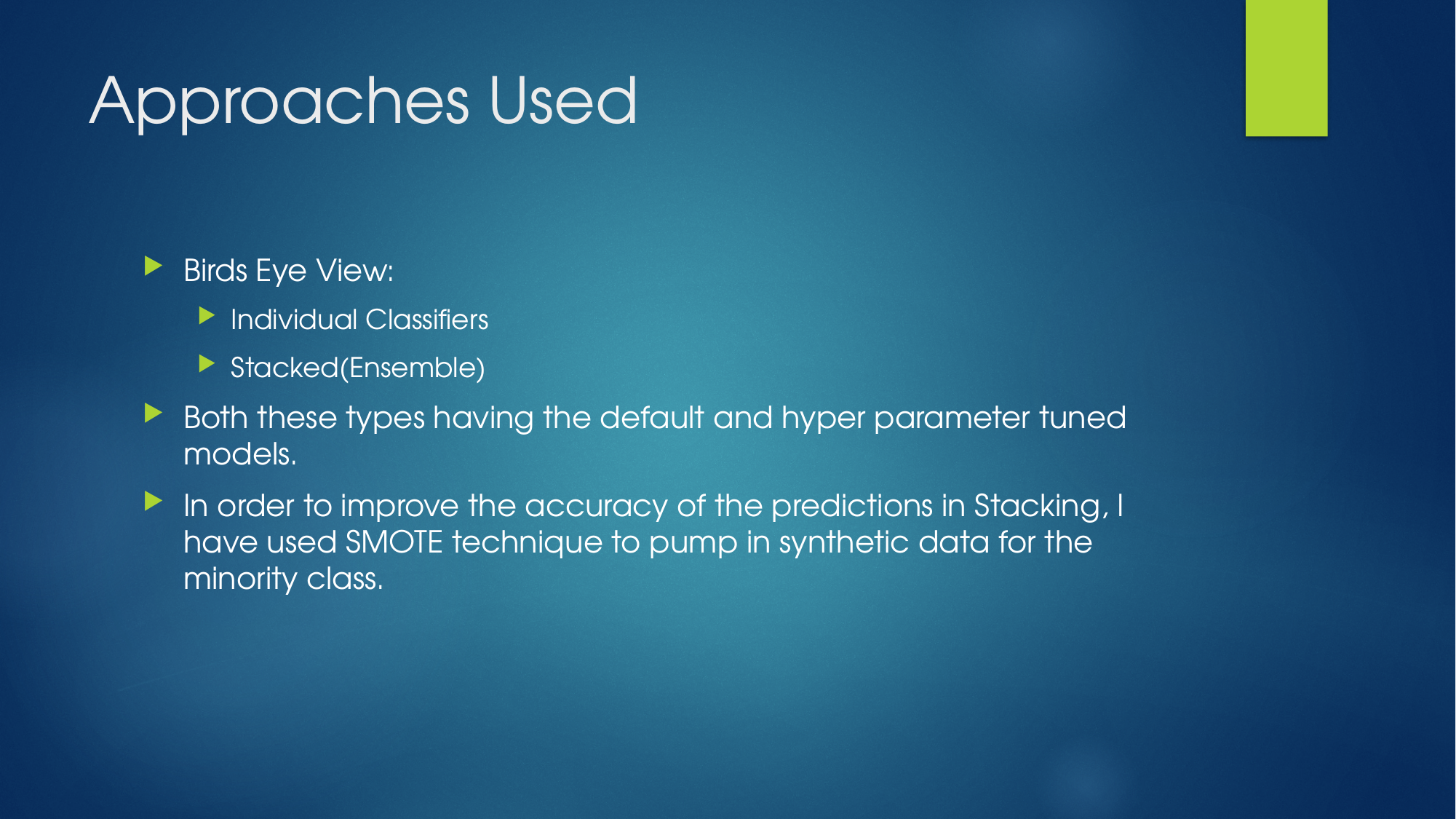

# Approaches Used
Birds Eye View:
Individual Classifiers
Stacked(Ensemble)
Both these types having the default and hyper parameter tuned models.
In order to improve the accuracy of the predictions in Stacking, I have used SMOTE technique to pump in synthetic data for the minority class.